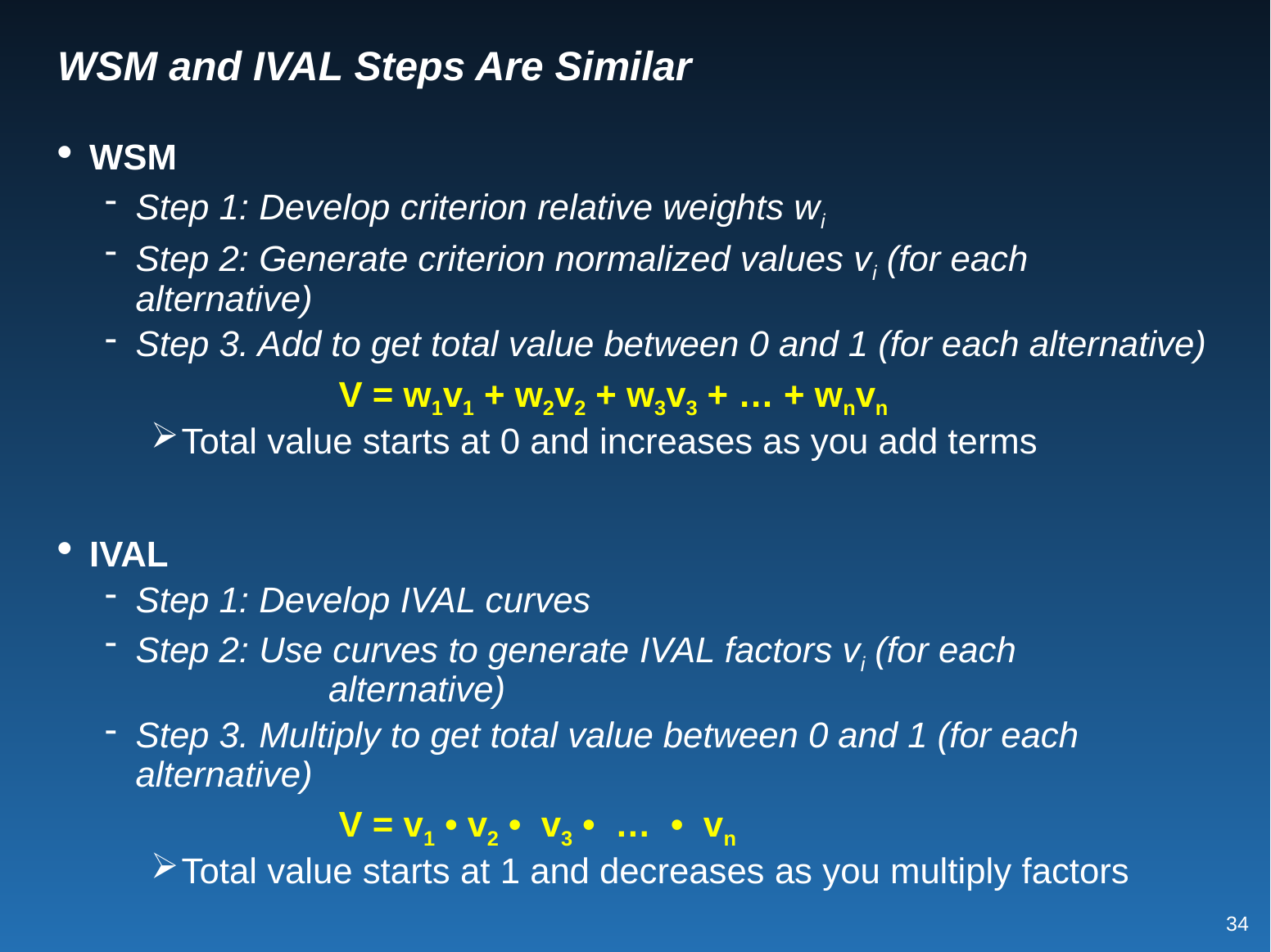

# WSM and IVAL Steps Are Similar
WSM
Step 1: Develop criterion relative weights wi
Step 2: Generate criterion normalized values vi (for each alternative)
Step 3. Add to get total value between 0 and 1 (for each alternative)
		        V = w1v1 + w2v2 + w3v3 + … + wnvn
Total value starts at 0 and increases as you add terms

IVAL
Step 1: Develop IVAL curves
Step 2: Use curves to generate IVAL factors vi (for each 		       alternative)
Step 3. Multiply to get total value between 0 and 1 (for each alternative)
	 	        V = v1 • v2 •  v3 •  …  •  vn
Total value starts at 1 and decreases as you multiply factors